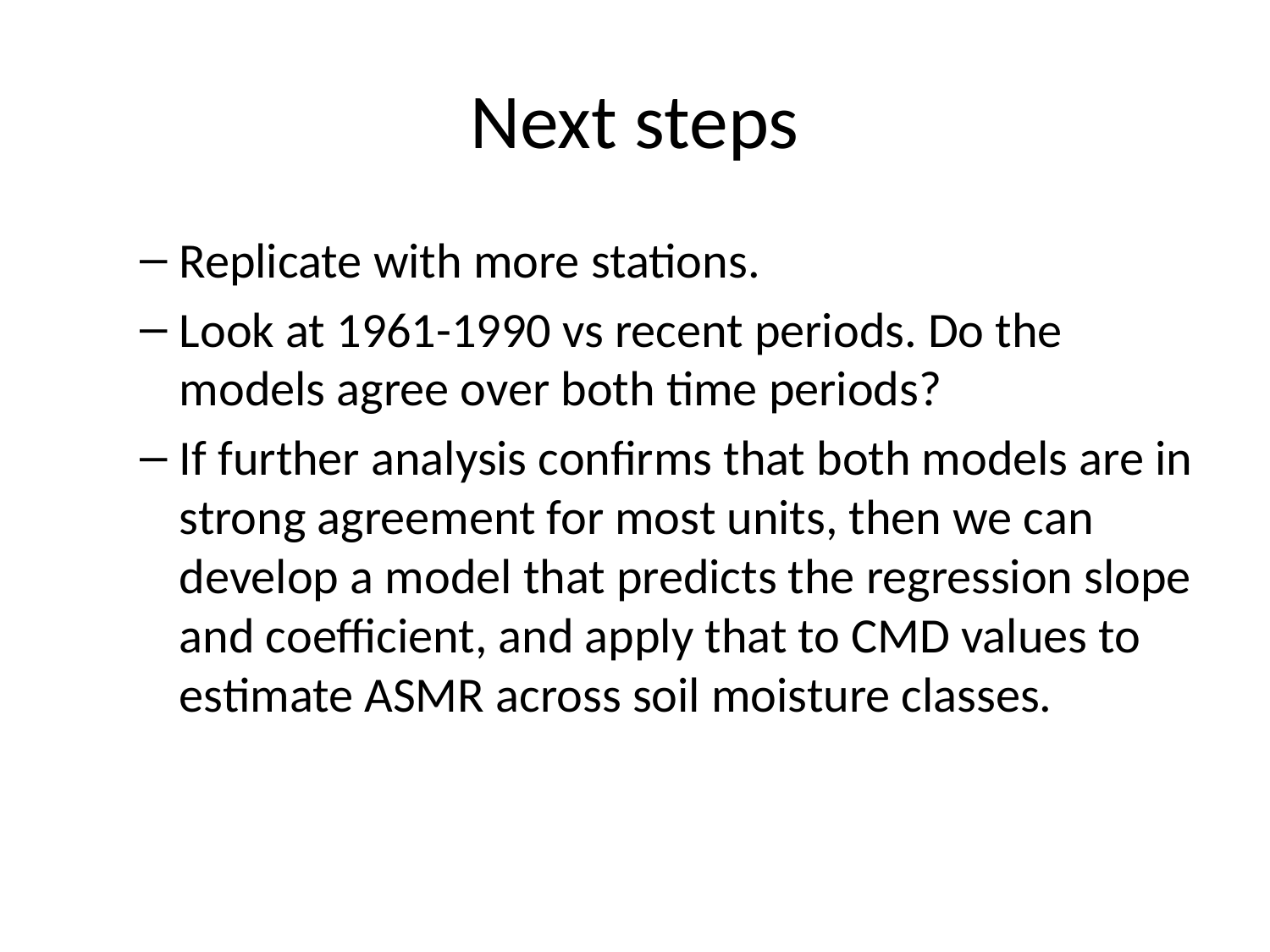

# Next steps
Replicate with more stations.
Look at 1961-1990 vs recent periods. Do the models agree over both time periods?
If further analysis confirms that both models are in strong agreement for most units, then we can develop a model that predicts the regression slope and coefficient, and apply that to CMD values to estimate ASMR across soil moisture classes.